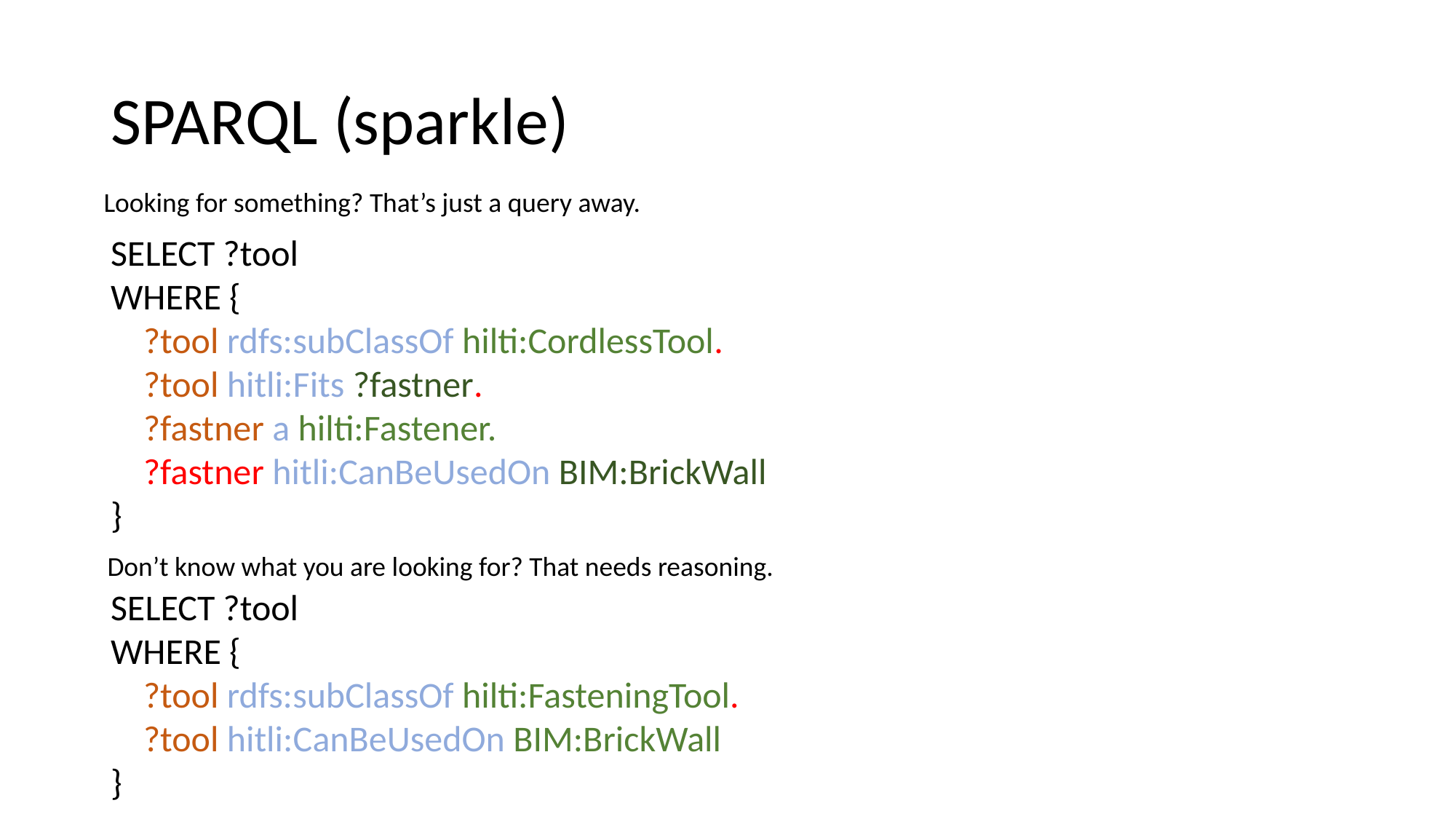

# SPARQL (sparkle)
Looking for something? That’s just a query away.
SELECT ?tool
WHERE {
    ?tool rdfs:subClassOf hilti:CordlessTool.
    ?tool hitli:Fits ?fastner.
    ?fastner a hilti:Fastener.
    ?fastner hitli:CanBeUsedOn BIM:BrickWall
}
Don’t know what you are looking for? That needs reasoning.
SELECT ?tool
WHERE {
    ?tool rdfs:subClassOf hilti:FasteningTool.
    ?tool hitli:CanBeUsedOn BIM:BrickWall
}